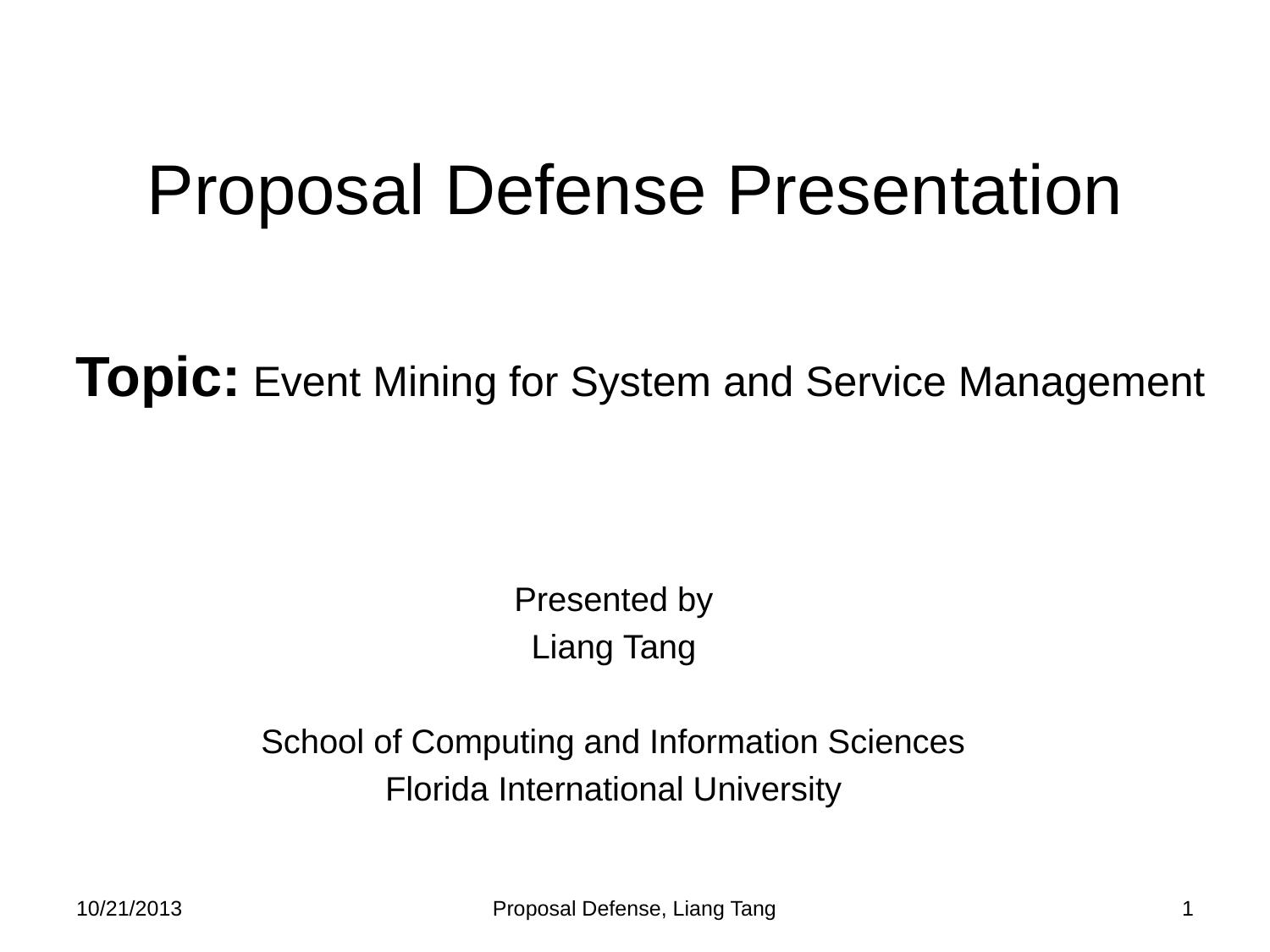

# Proposal Defense Presentation
Topic: Event Mining for System and Service Management
Presented by
Liang Tang

School of Computing and Information Sciences
Florida International University
10/21/2013
Proposal Defense, Liang Tang
1